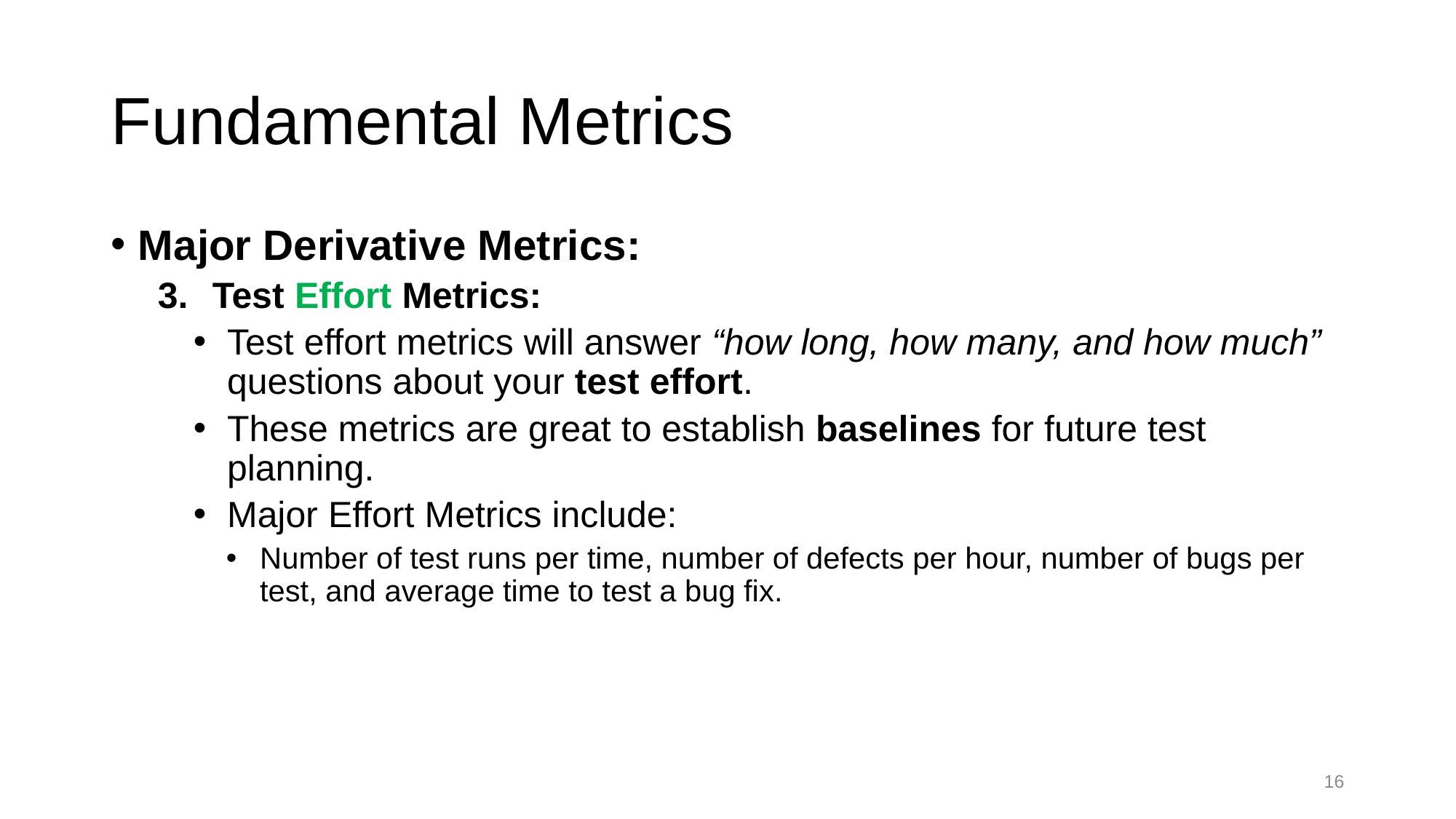

# Fundamental Metrics
Major Derivative Metrics:
Test Effort Metrics:
Test effort metrics will answer “how long, how many, and how much” questions about your test effort.
These metrics are great to establish baselines for future test planning.
Major Effort Metrics include:
Number of test runs per time, number of defects per hour, number of bugs per test, and average time to test a bug fix.

16